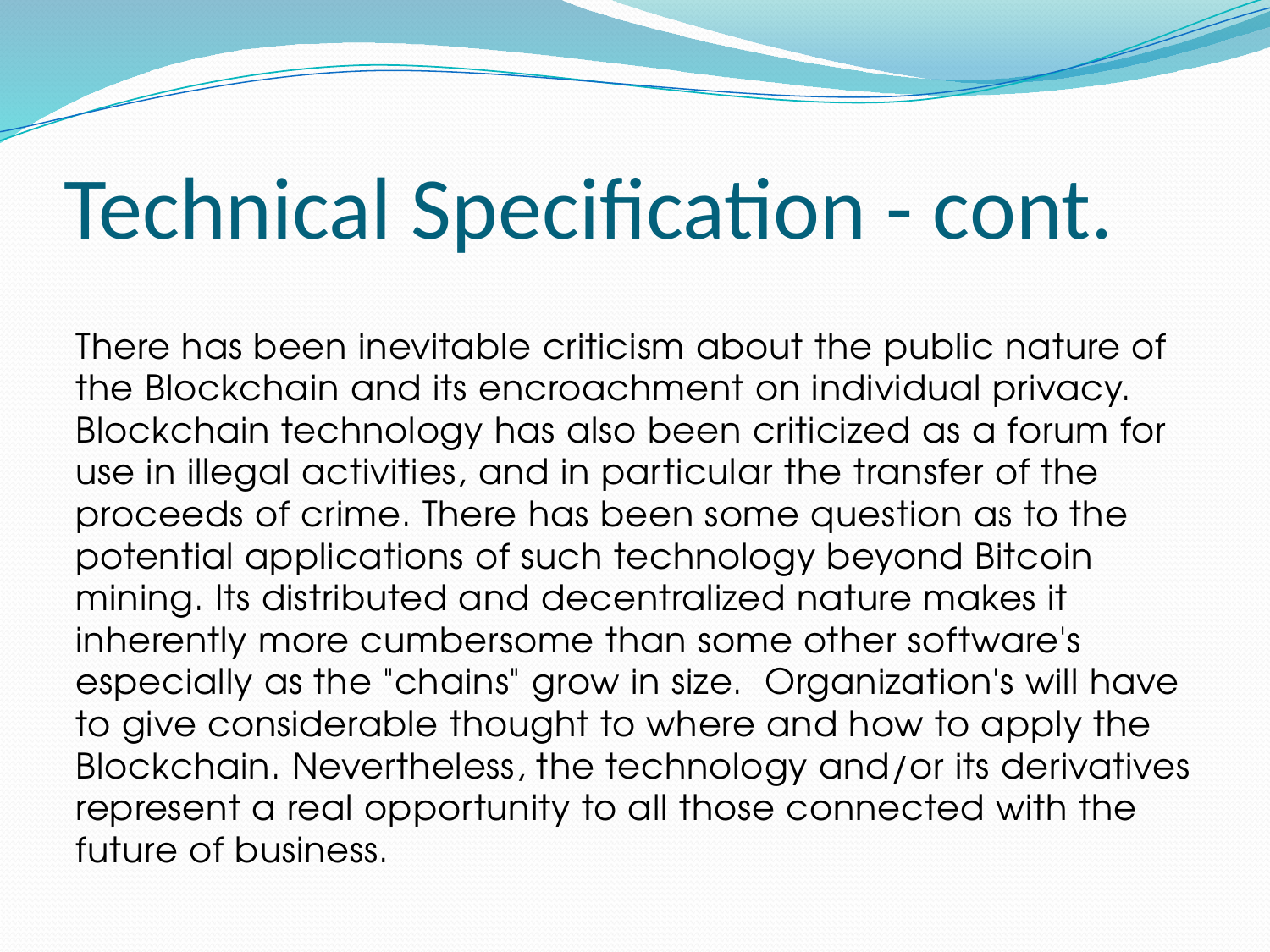

# Technical Specification - cont.

There has been inevitable criticism about the public nature of the Blockchain and its encroachment on individual privacy. Blockchain technology has also been criticized as a forum for use in illegal activities, and in particular the transfer of the proceeds of crime. There has been some question as to the potential applications of such technology beyond Bitcoin mining. Its distributed and decentralized nature makes it inherently more cumbersome than some other software's especially as the "chains" grow in size.  Organization's will have to give considerable thought to where and how to apply the Blockchain. Nevertheless, the technology and/or its derivatives represent a real opportunity to all those connected with the future of business.